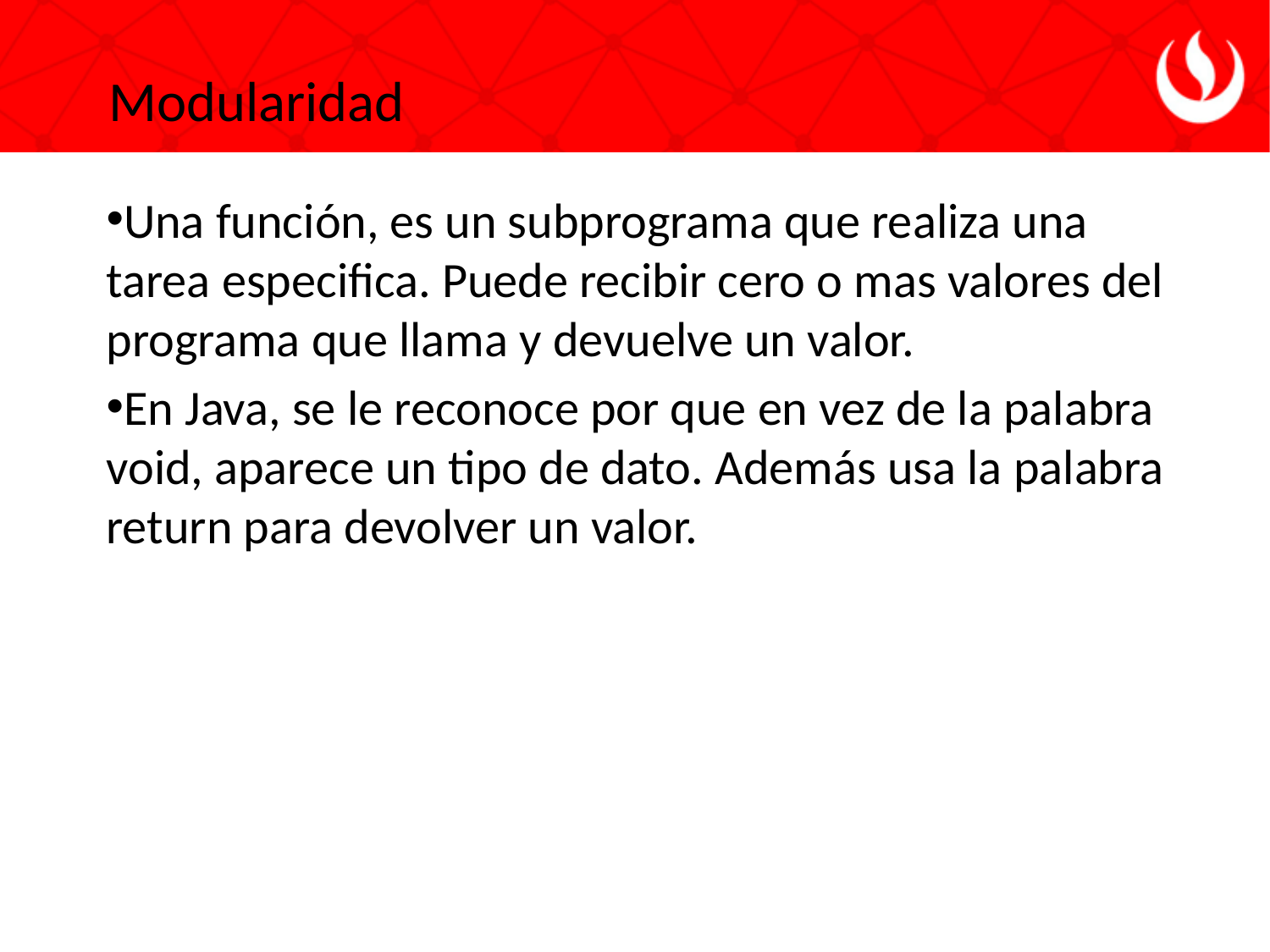

Modularidad
Una función, es un subprograma que realiza una tarea especifica. Puede recibir cero o mas valores del programa que llama y devuelve un valor.
En Java, se le reconoce por que en vez de la palabra void, aparece un tipo de dato. Además usa la palabra return para devolver un valor.